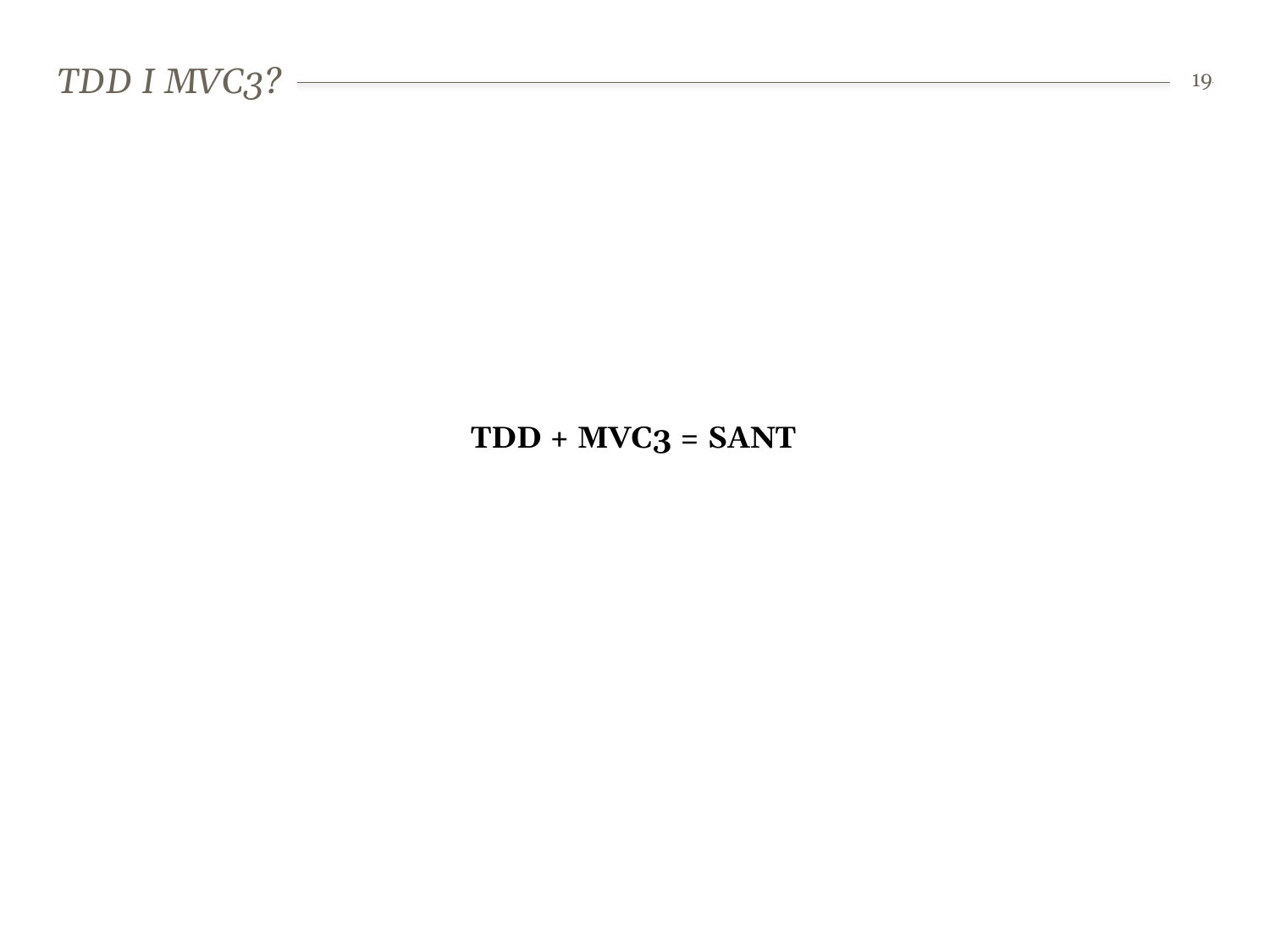

# TDD i MVC3?
19
TDD + MVC3 = SANT